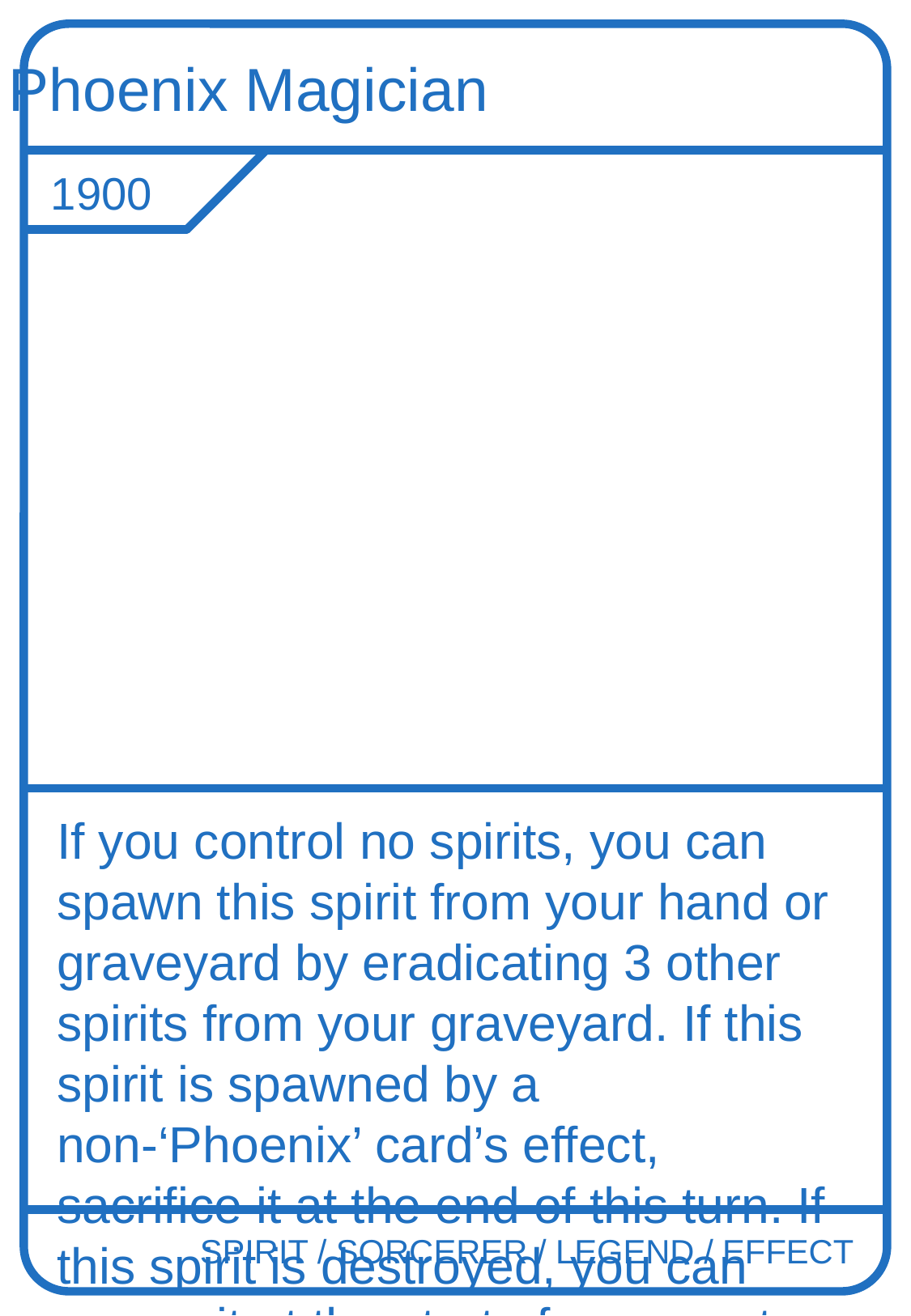

Phoenix Magician
1900
If you control no spirits, you can spawn this spirit from your hand or graveyard by eradicating 3 other spirits from your graveyard. If this spirit is spawned by a non-‘Phoenix’ card’s effect, sacrifice it at the end of this turn. If this spirit is destroyed, you can spawn it at the start of your next turn.
SPIRIT / SORCERER / LEGEND / EFFECT